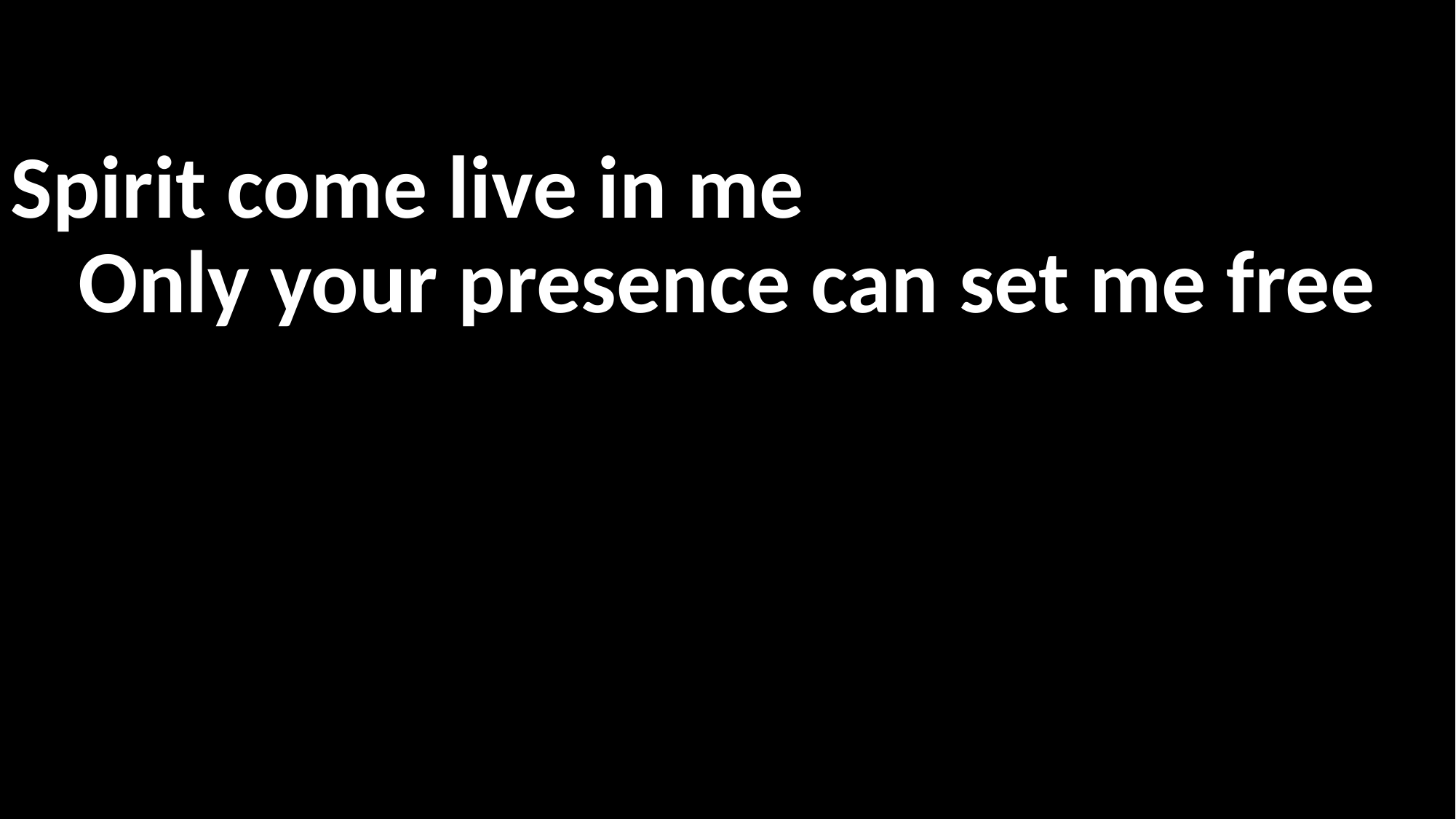

Spirit come live in me
Only your presence can set me free